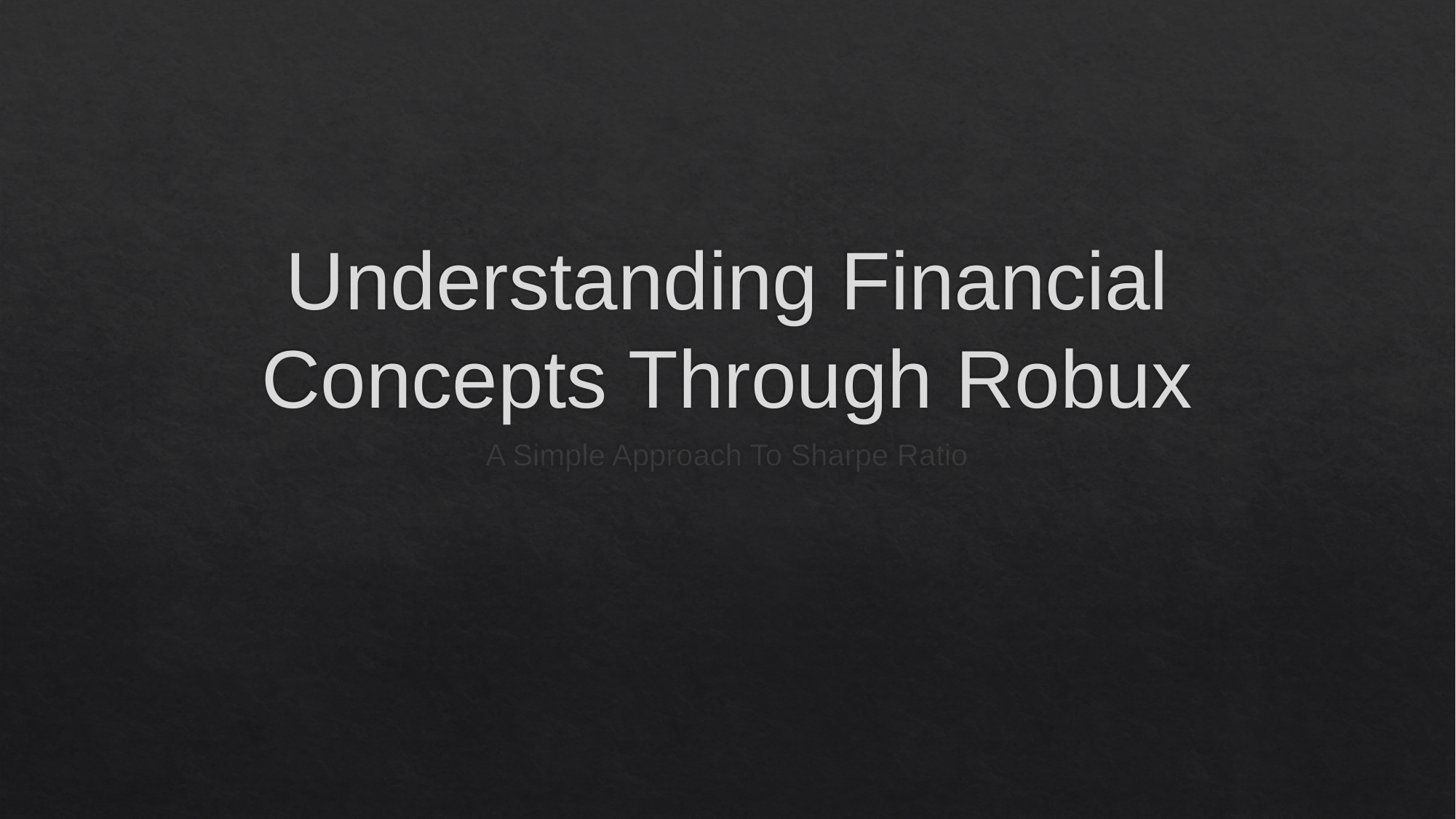

# Understanding Financial Concepts Through Robux
A Simple Approach To Sharpe Ratio